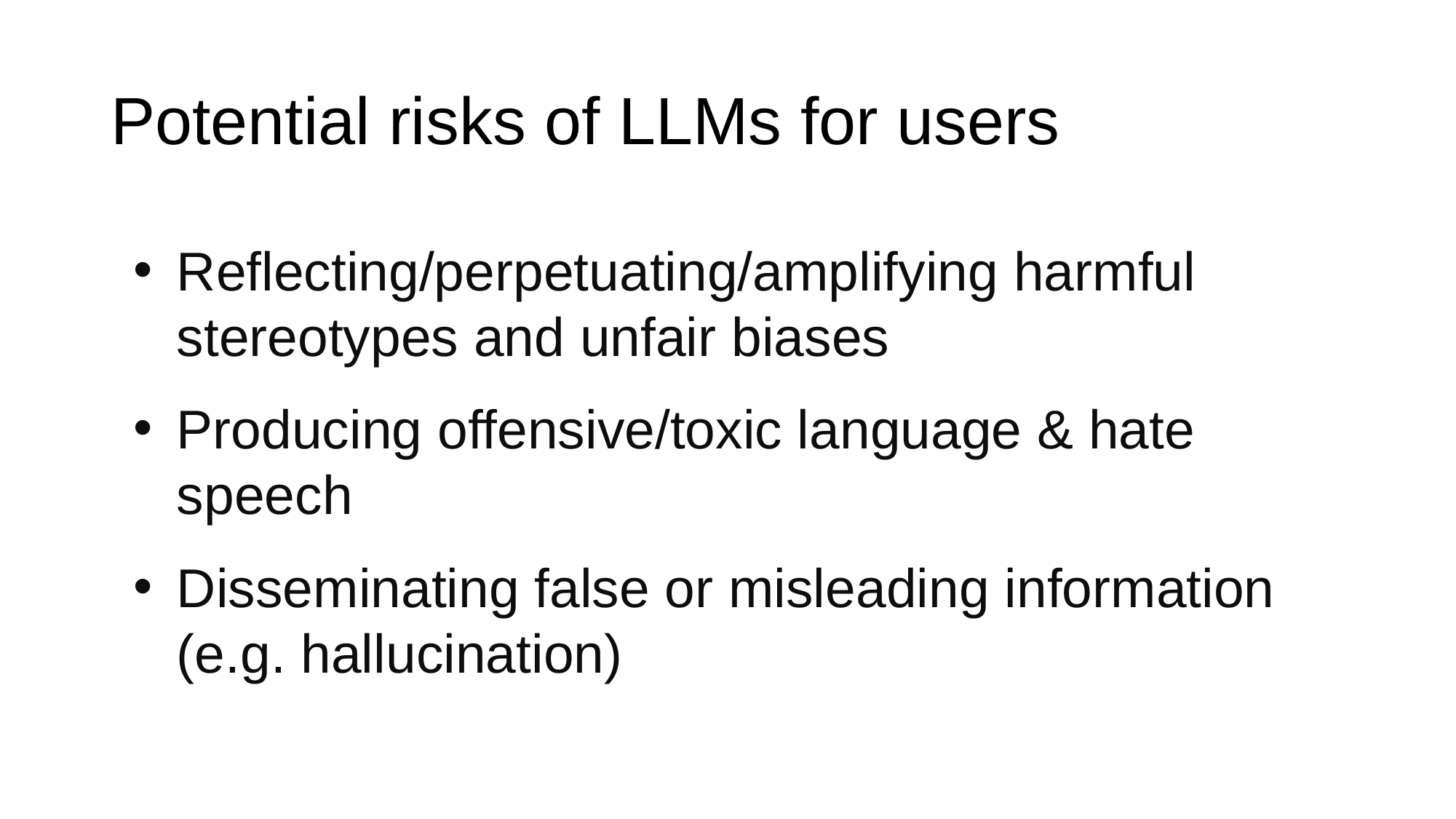

# Potential risks of LLMs for users
Reflecting/perpetuating/amplifying harmful stereotypes and unfair biases
Producing offensive/toxic language & hate speech
Disseminating false or misleading information (e.g. hallucination)